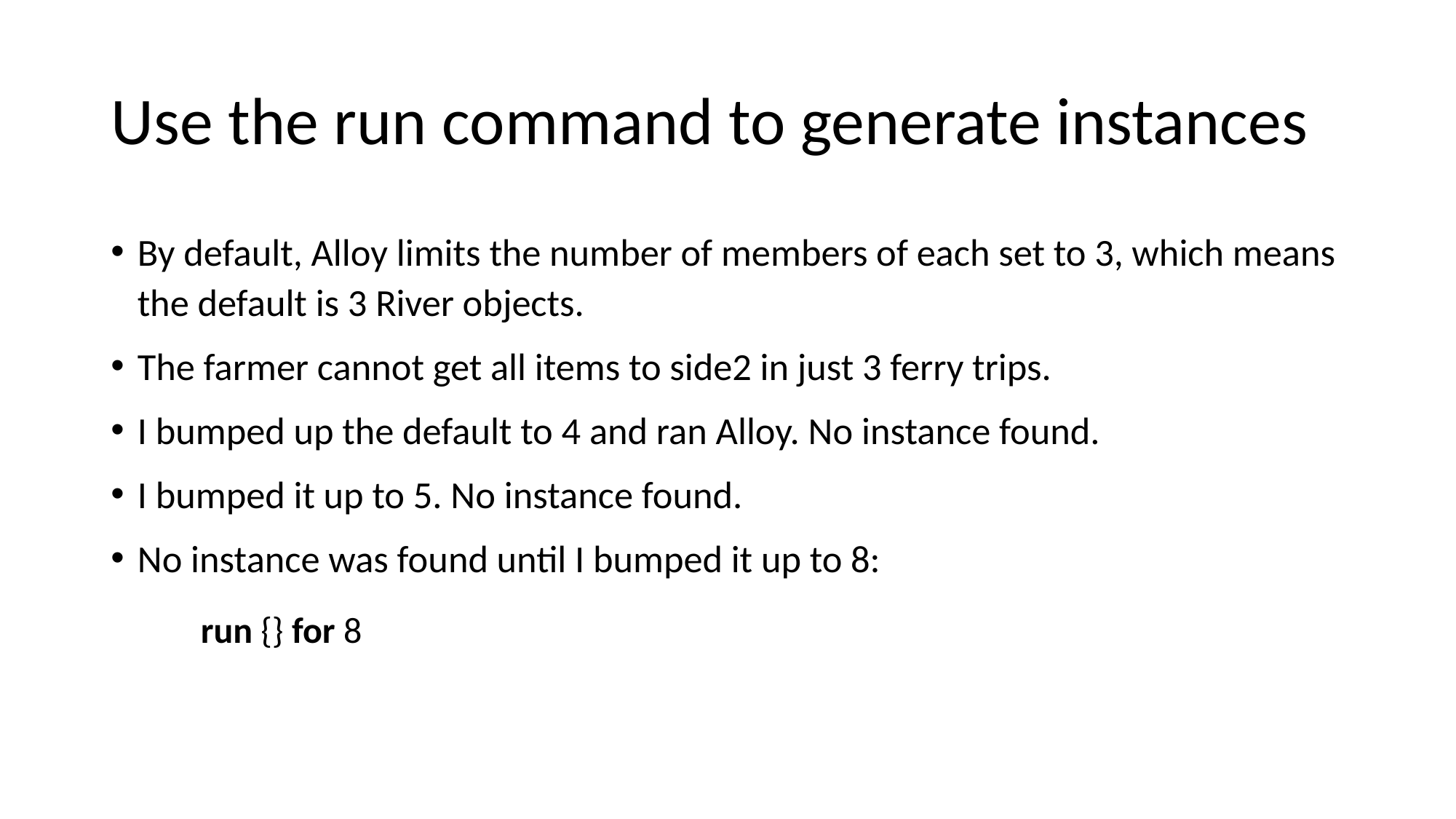

# Use the run command to generate instances
By default, Alloy limits the number of members of each set to 3, which means the default is 3 River objects.
The farmer cannot get all items to side2 in just 3 ferry trips.
I bumped up the default to 4 and ran Alloy. No instance found.
I bumped it up to 5. No instance found.
No instance was found until I bumped it up to 8:
run {} for 8